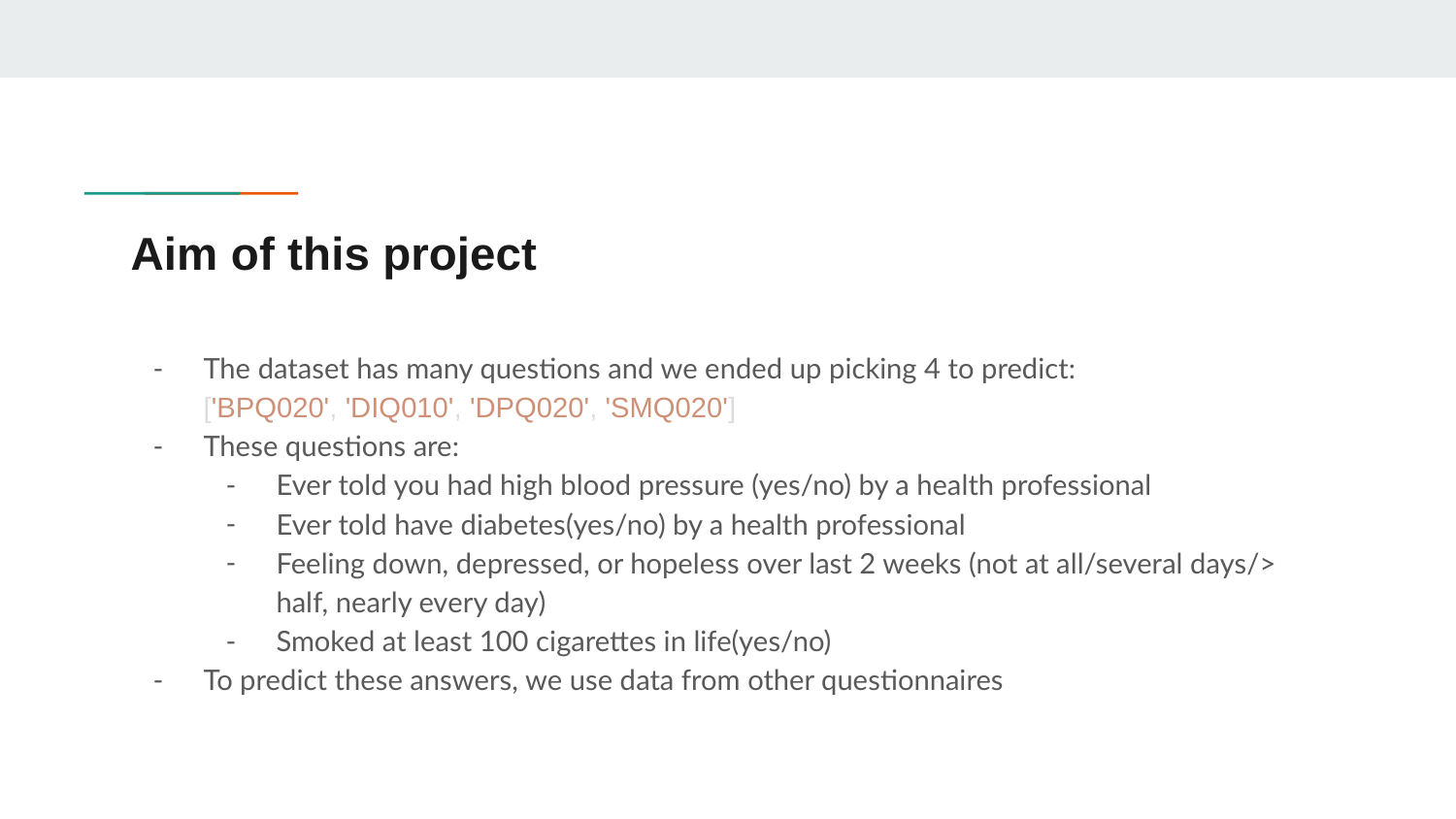

# Aim of this project
The dataset has many questions and we ended up picking 4 to predict:
['BPQ020', 'DIQ010', 'DPQ020', 'SMQ020']
These questions are:
Ever told you had high blood pressure (yes/no) by a health professional
Ever told have diabetes(yes/no) by a health professional
Feeling down, depressed, or hopeless over last 2 weeks (not at all/several days/> half, nearly every day)
Smoked at least 100 cigarettes in life(yes/no)
To predict these answers, we use data from other questionnaires